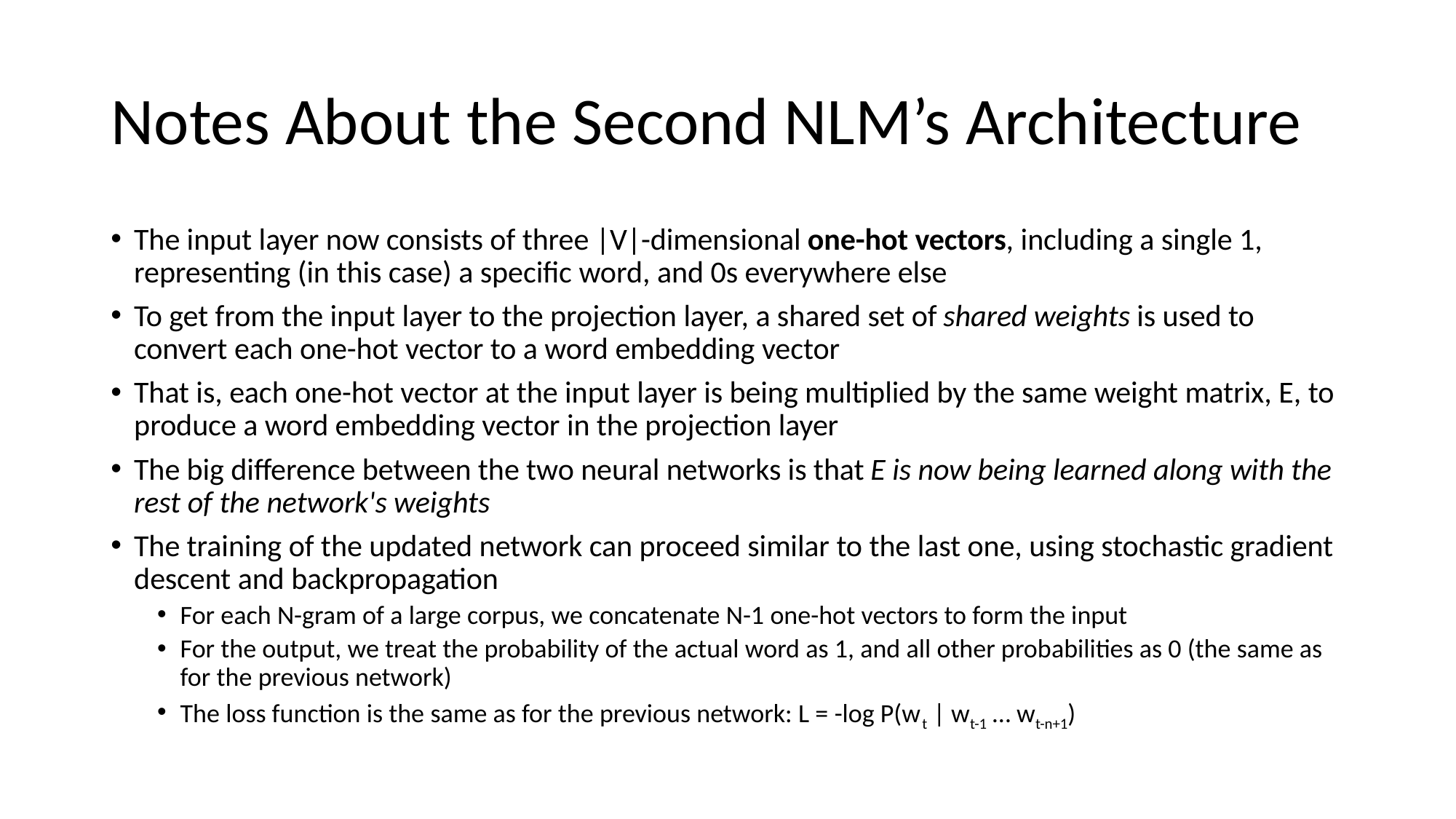

# Notes About the Second NLM’s Architecture
The input layer now consists of three |V|-dimensional one-hot vectors, including a single 1, representing (in this case) a specific word, and 0s everywhere else
To get from the input layer to the projection layer, a shared set of shared weights is used to convert each one-hot vector to a word embedding vector
That is, each one-hot vector at the input layer is being multiplied by the same weight matrix, E, to produce a word embedding vector in the projection layer
The big difference between the two neural networks is that E is now being learned along with the rest of the network's weights
The training of the updated network can proceed similar to the last one, using stochastic gradient descent and backpropagation
For each N-gram of a large corpus, we concatenate N-1 one-hot vectors to form the input
For the output, we treat the probability of the actual word as 1, and all other probabilities as 0 (the same as for the previous network)
The loss function is the same as for the previous network: L = -log P(wt | wt-1 … wt-n+1)